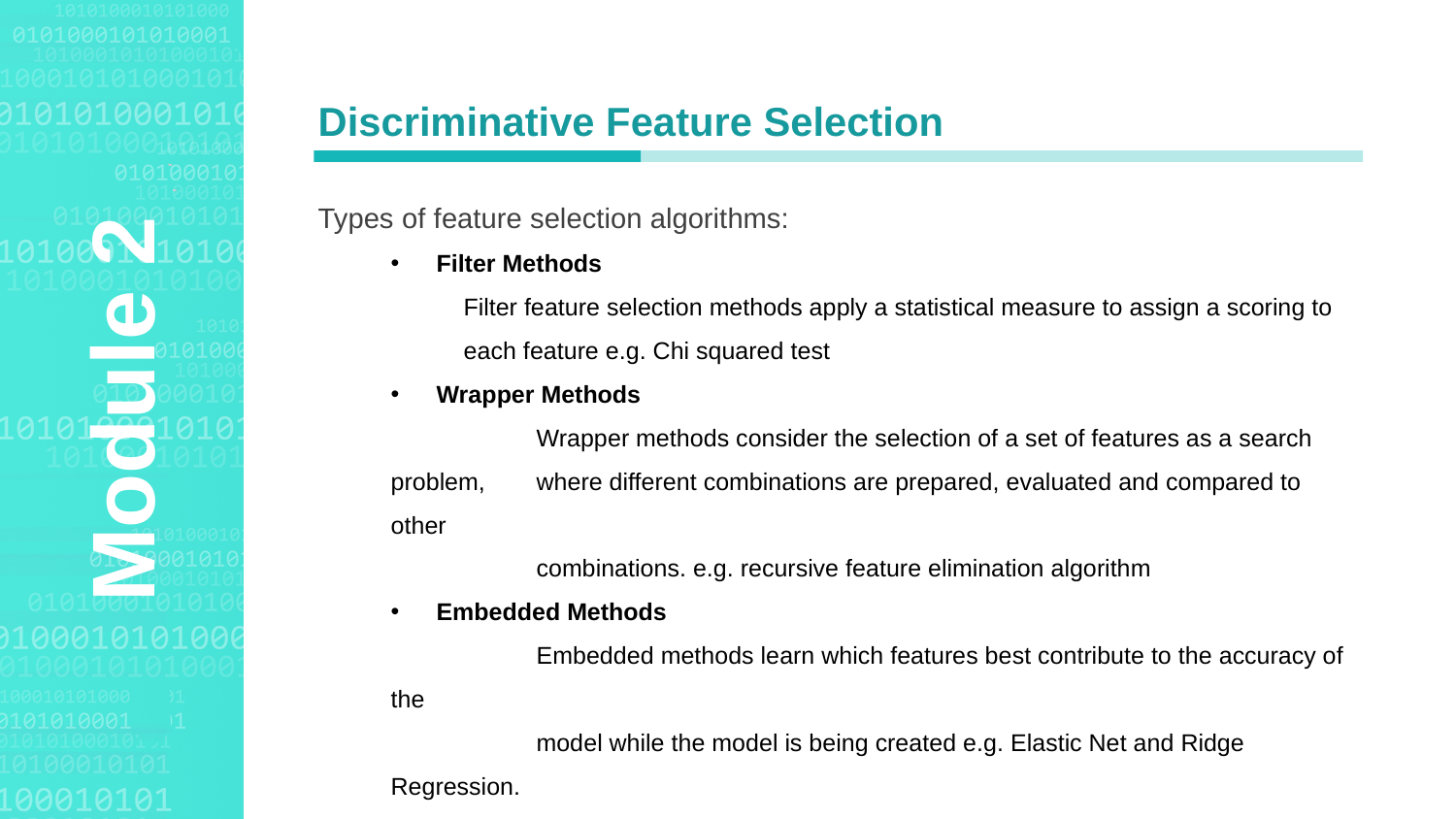

Agenda Style
Discriminative Feature Selection

Types of feature selection algorithms:
Filter Methods
Filter feature selection methods apply a statistical measure to assign a scoring to each feature e.g. Chi squared test
Wrapper Methods
	Wrapper methods consider the selection of a set of features as a search problem, 	where different combinations are prepared, evaluated and compared to other
	combinations. e.g. recursive feature elimination algorithm
Embedded Methods
	Embedded methods learn which features best contribute to the accuracy of the
	model while the model is being created e.g. Elastic Net and Ridge Regression.
Module 2